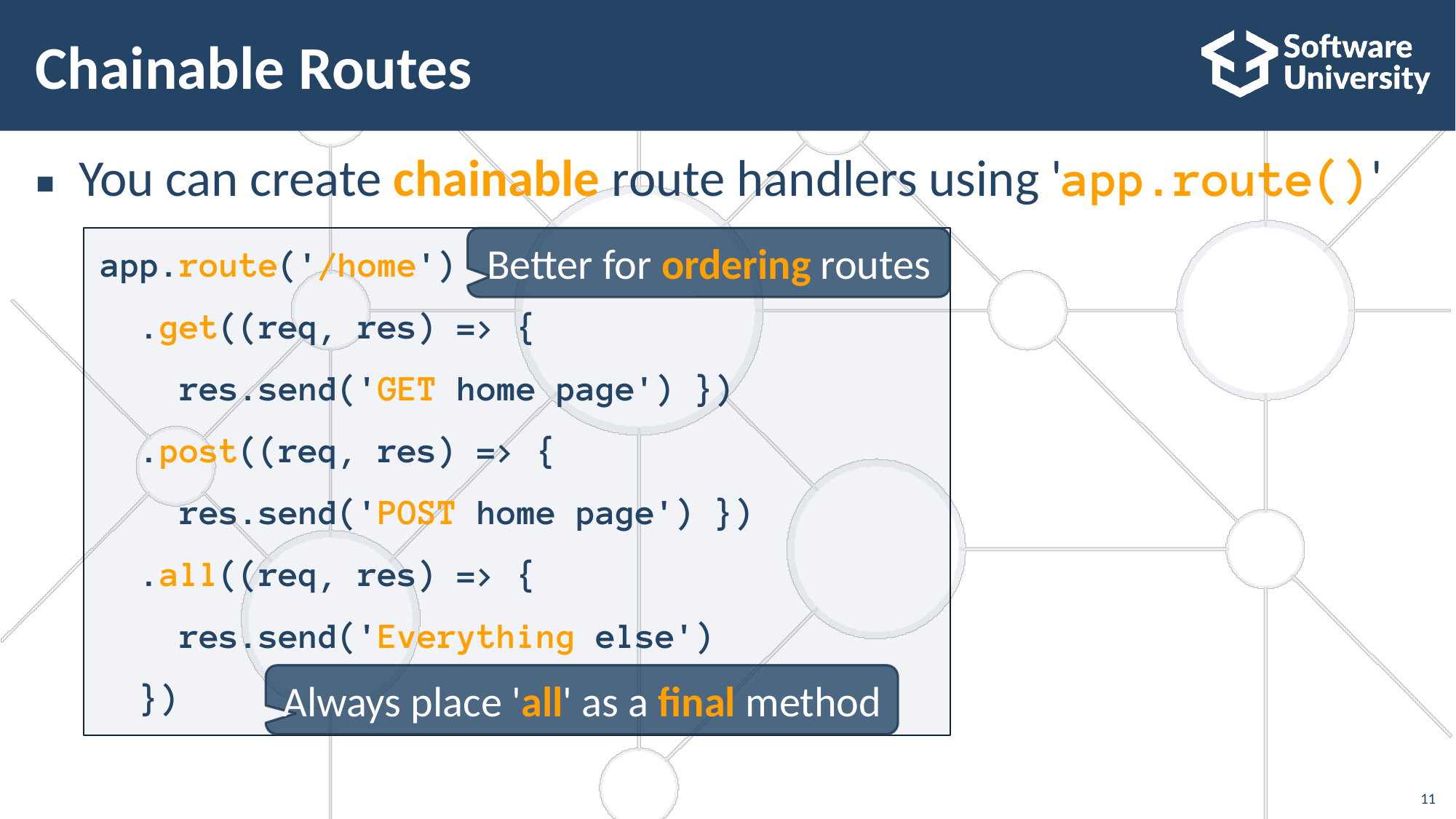

# Chainable Routes
You can create chainable route handlers using 'app.route()'
app.route('/home')
  .get((req, res) => {
    res.send('GET home page') })
  .post((req, res) => {
    res.send('POST home page') })
  .all((req, res) => {
    res.send('Everything else')
  })
Better for ordering routes
Always place 'all' as a final method
11